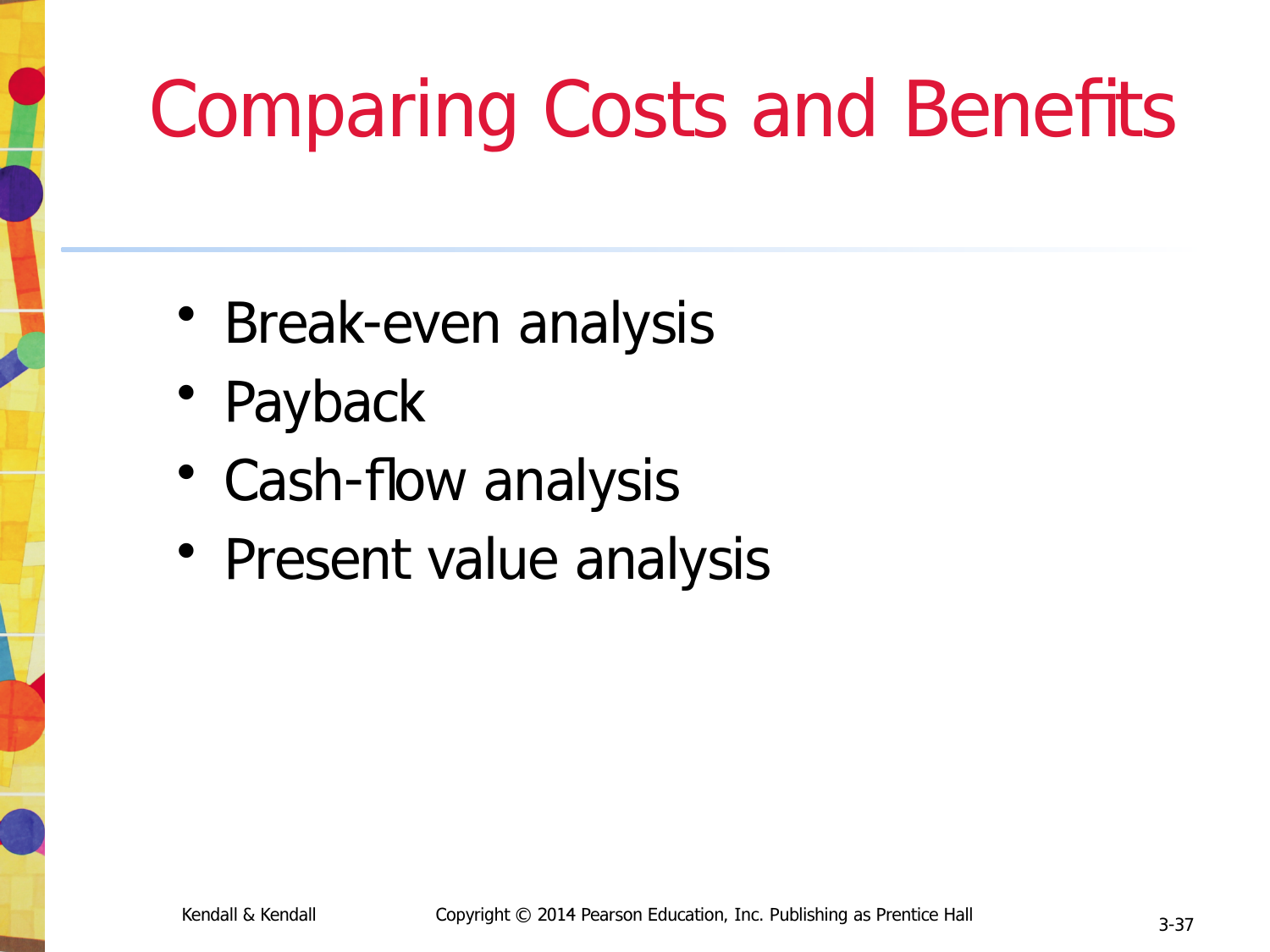

# Comparing Costs and Benefits
Break-even analysis
Payback
Cash-flow analysis
Present value analysis
3-37